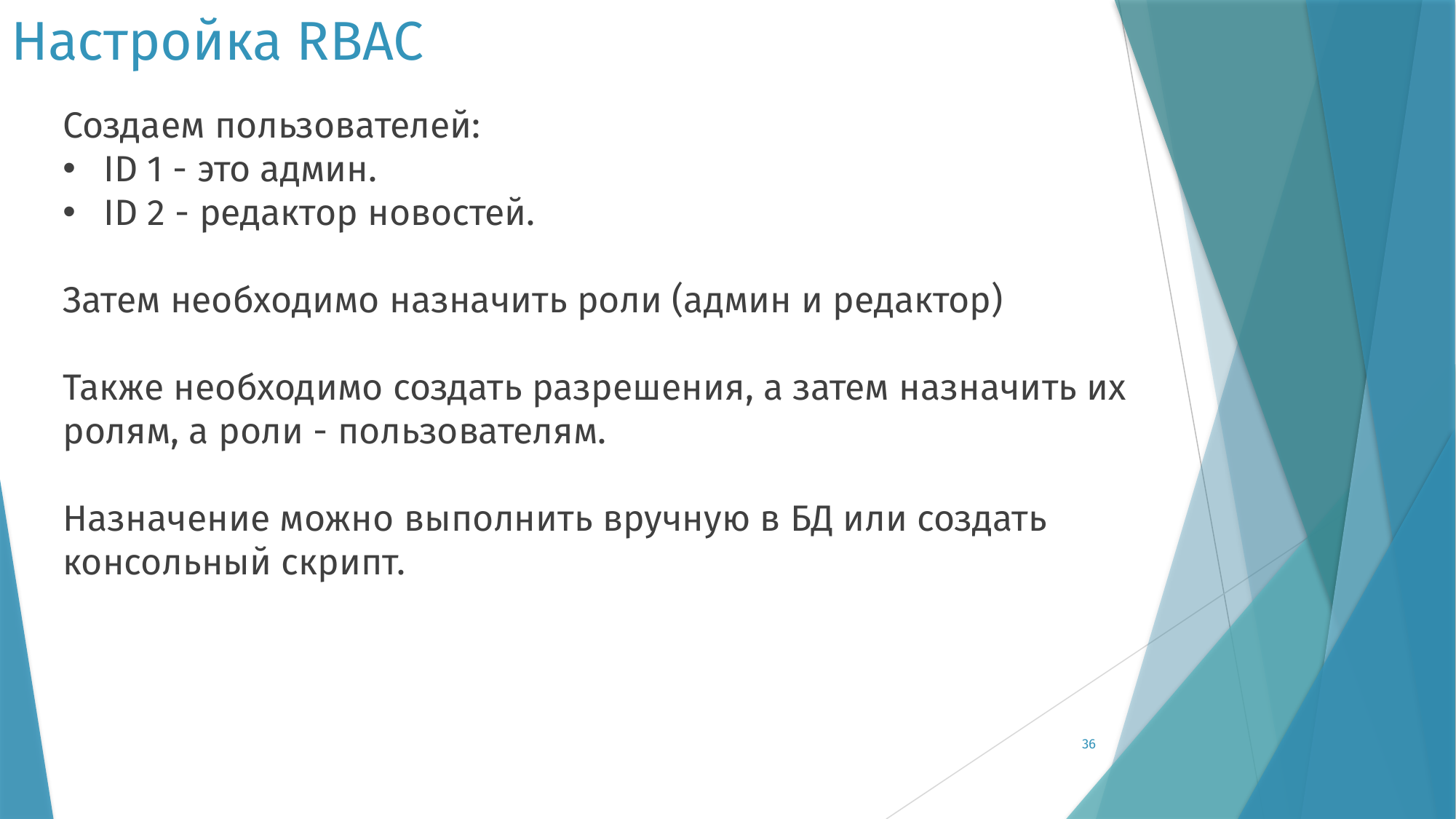

# Настройка RBAC
Создаем пользователей:
ID 1 - это админ.
ID 2 - редактор новостей.

Затем необходимо назначить роли (админ и редактор)

Также необходимо создать разрешения, а затем назначить их ролям, а роли - пользователям.

Назначение можно выполнить вручную в БД или создать консольный скрипт.
36